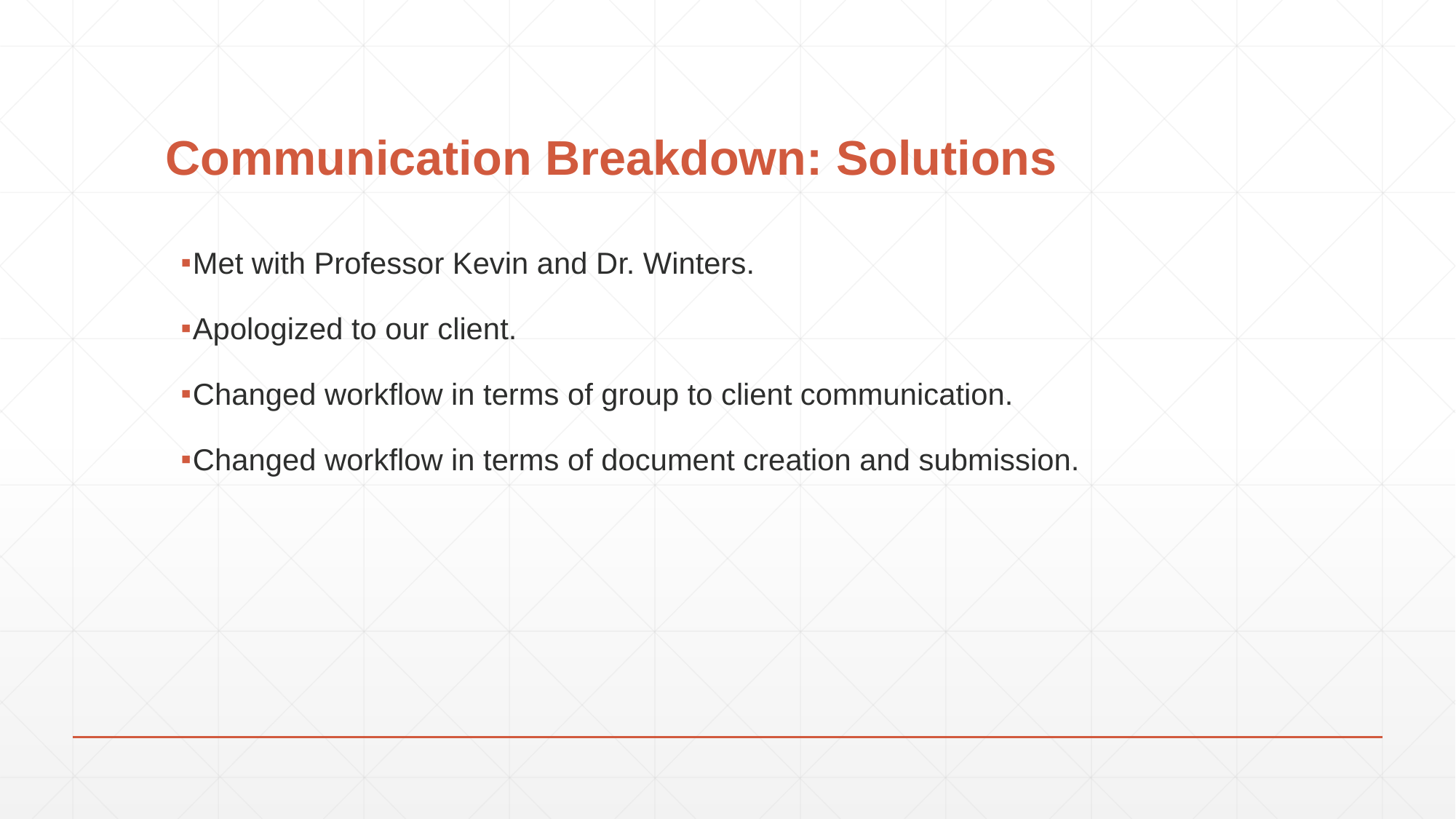

# Communication Breakdown: Solutions
Met with Professor Kevin and Dr. Winters.

Apologized to our client.

Changed workflow in terms of group to client communication.

Changed workflow in terms of document creation and submission.